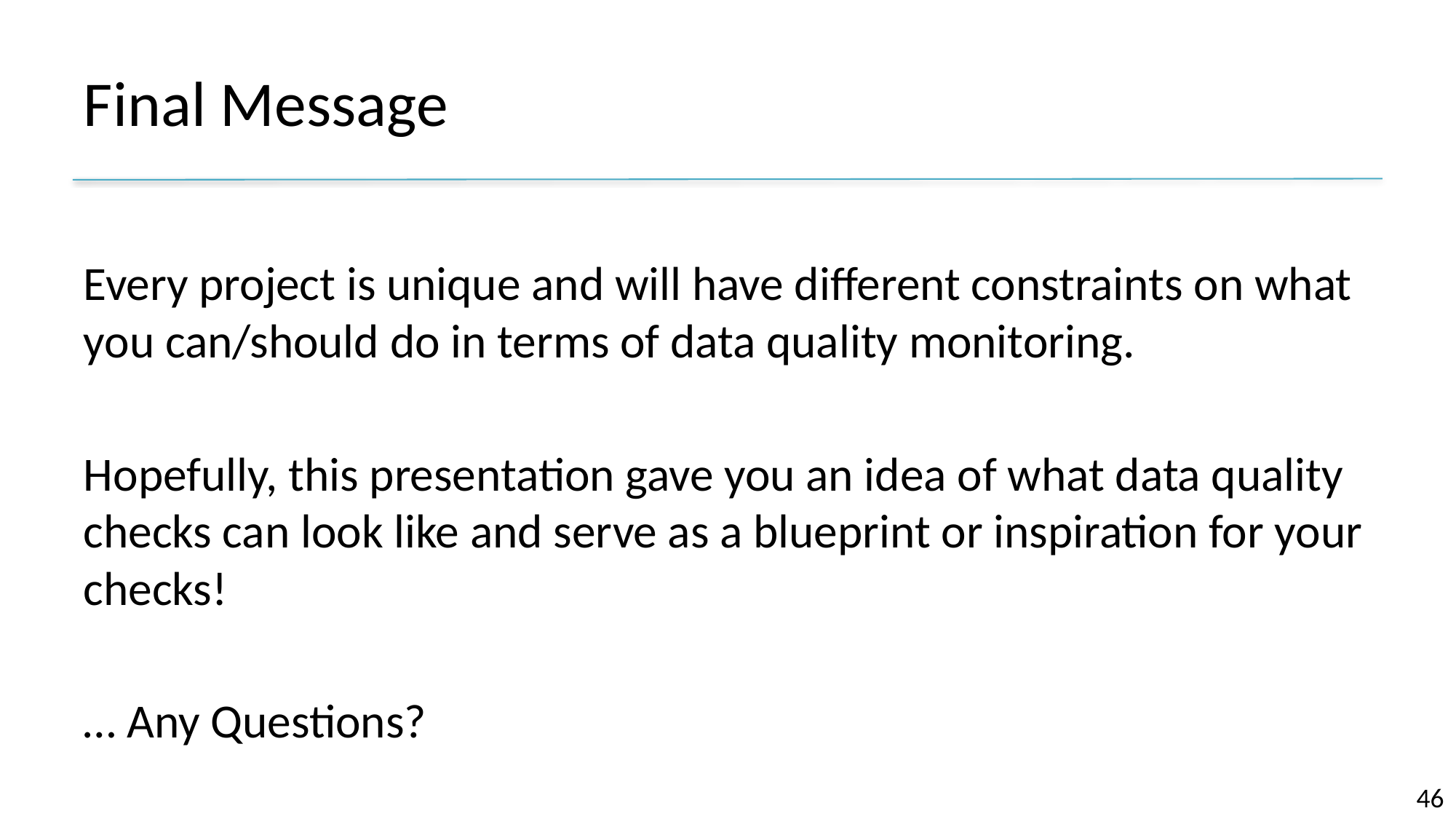

# Final Message
Every project is unique and will have different constraints on what you can/should do in terms of data quality monitoring.

Hopefully, this presentation gave you an idea of what data quality checks can look like and serve as a blueprint or inspiration for your checks!

… Any Questions?
46